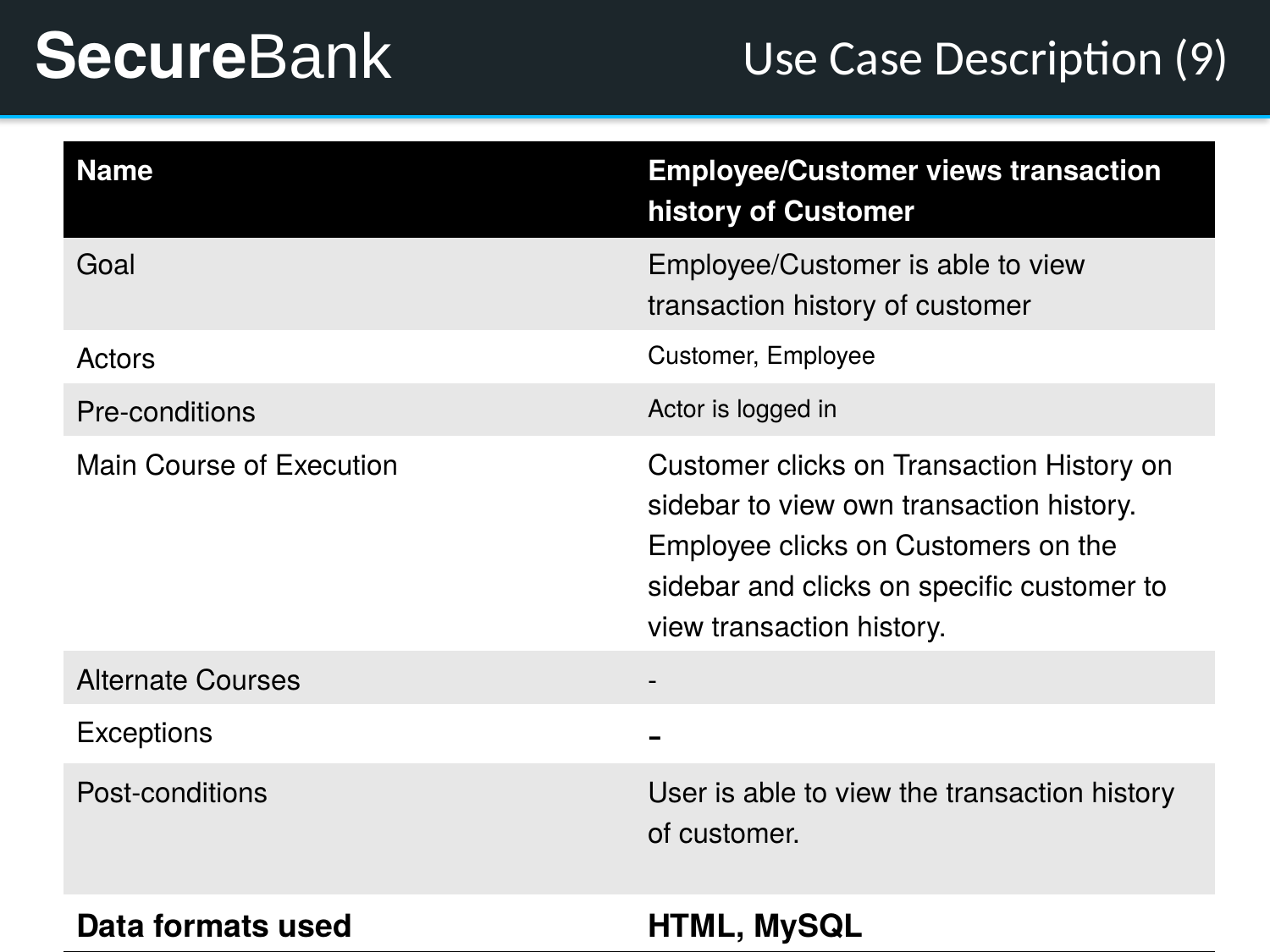

# Use Case Description (9)
| Name | Employee/Customer views transaction history of Customer |
| --- | --- |
| Goal | Employee/Customer is able to view transaction history of customer |
| Actors | Customer, Employee |
| Pre-conditions | Actor is logged in |
| Main Course of Execution | Customer clicks on Transaction History on sidebar to view own transaction history. Employee clicks on Customers on the sidebar and clicks on specific customer to view transaction history. |
| Alternate Courses | - |
| Exceptions | - |
| Post-conditions | User is able to view the transaction history of customer. |
| Data formats used | HTML, MySQL |